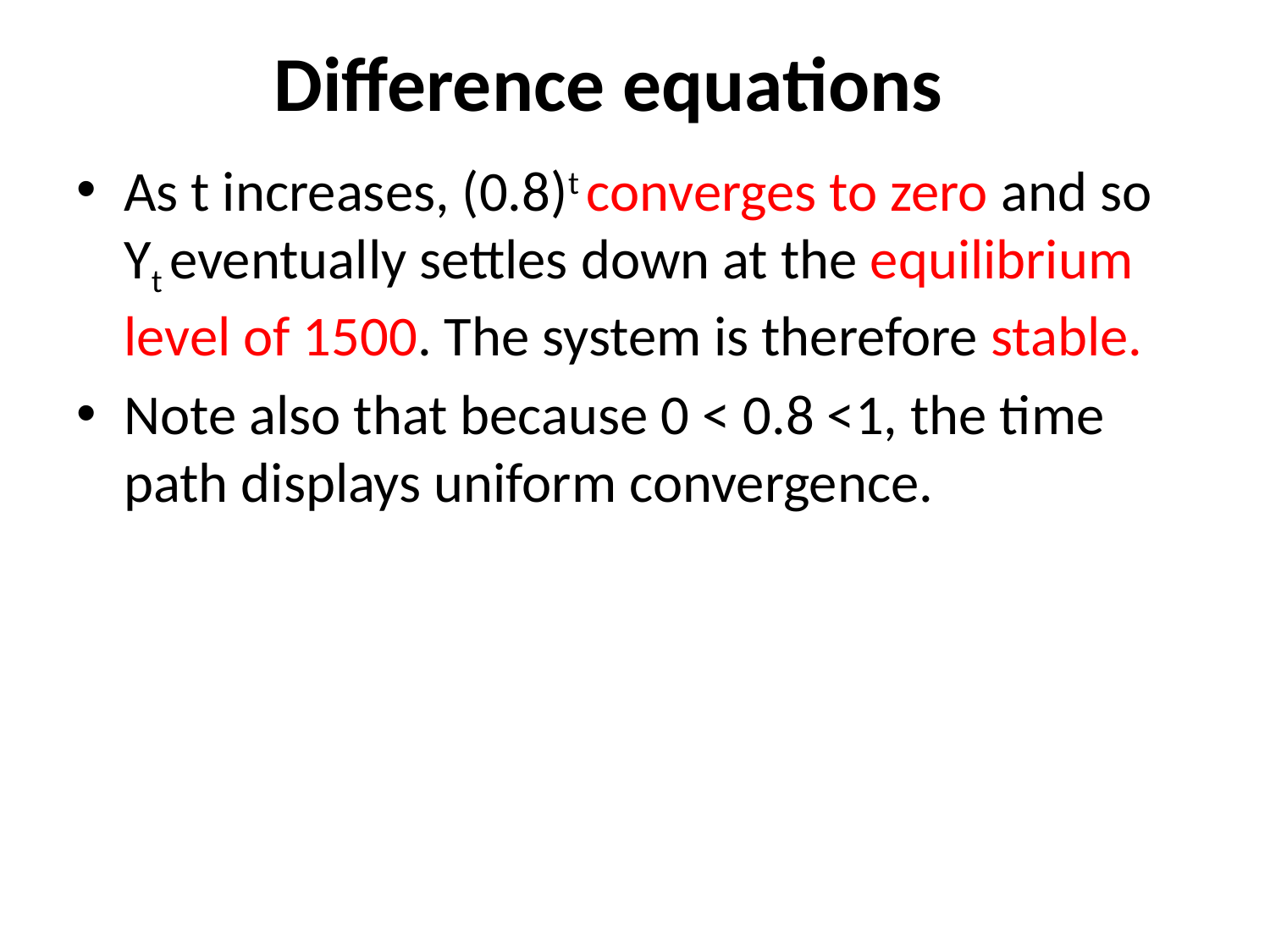

# Difference equations
As t increases, (0.8)t converges to zero and so Yt eventually settles down at the equilibrium level of 1500. The system is therefore stable.
Note also that because 0 < 0.8 <1, the time path displays uniform convergence.